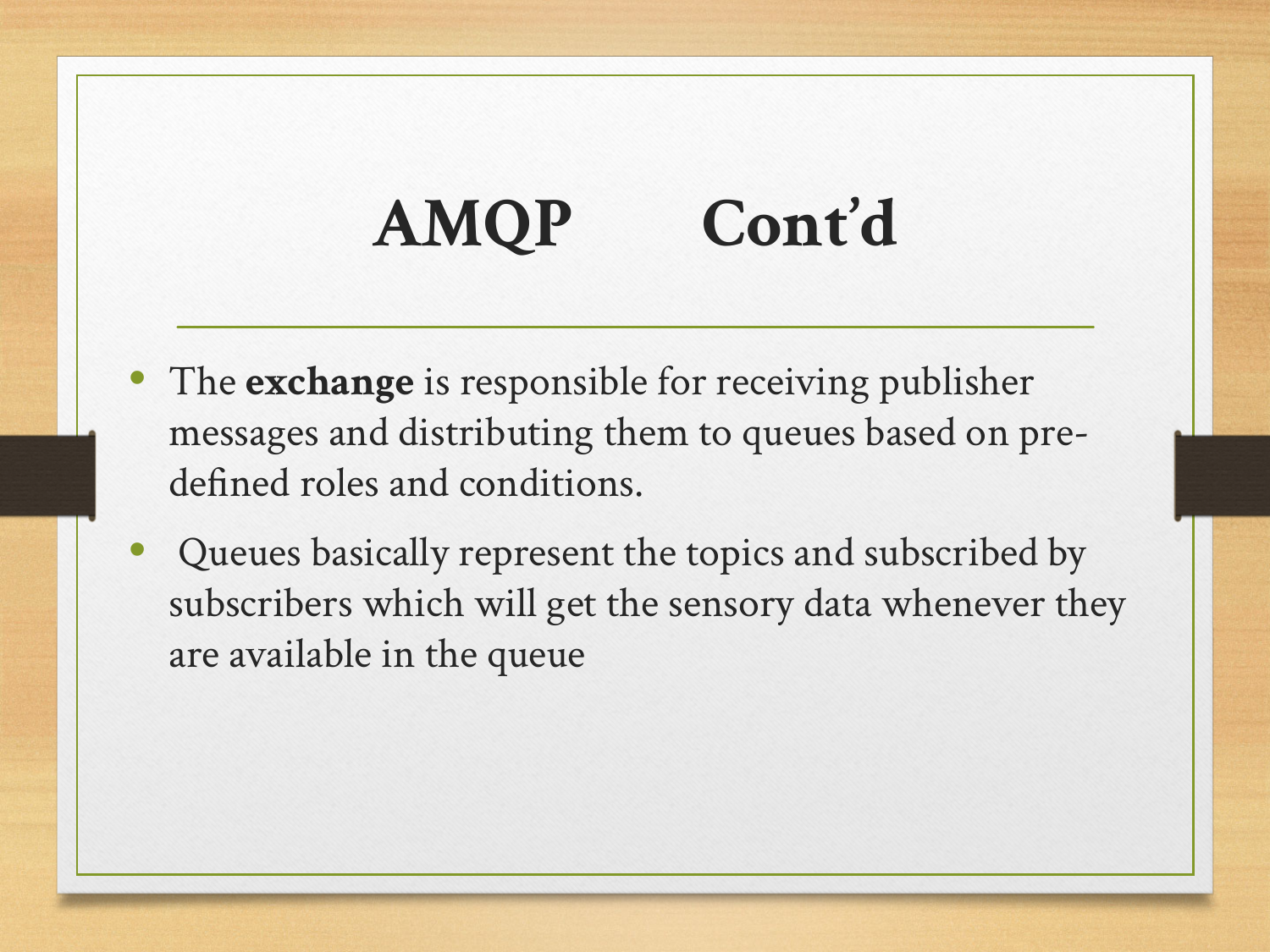

# AMQP         Cont’d
The exchange is responsible for receiving publisher messages and distributing them to queues based on pre-defined roles and conditions.
 Queues basically represent the topics and subscribed by subscribers which will get the sensory data whenever they are available in the queue